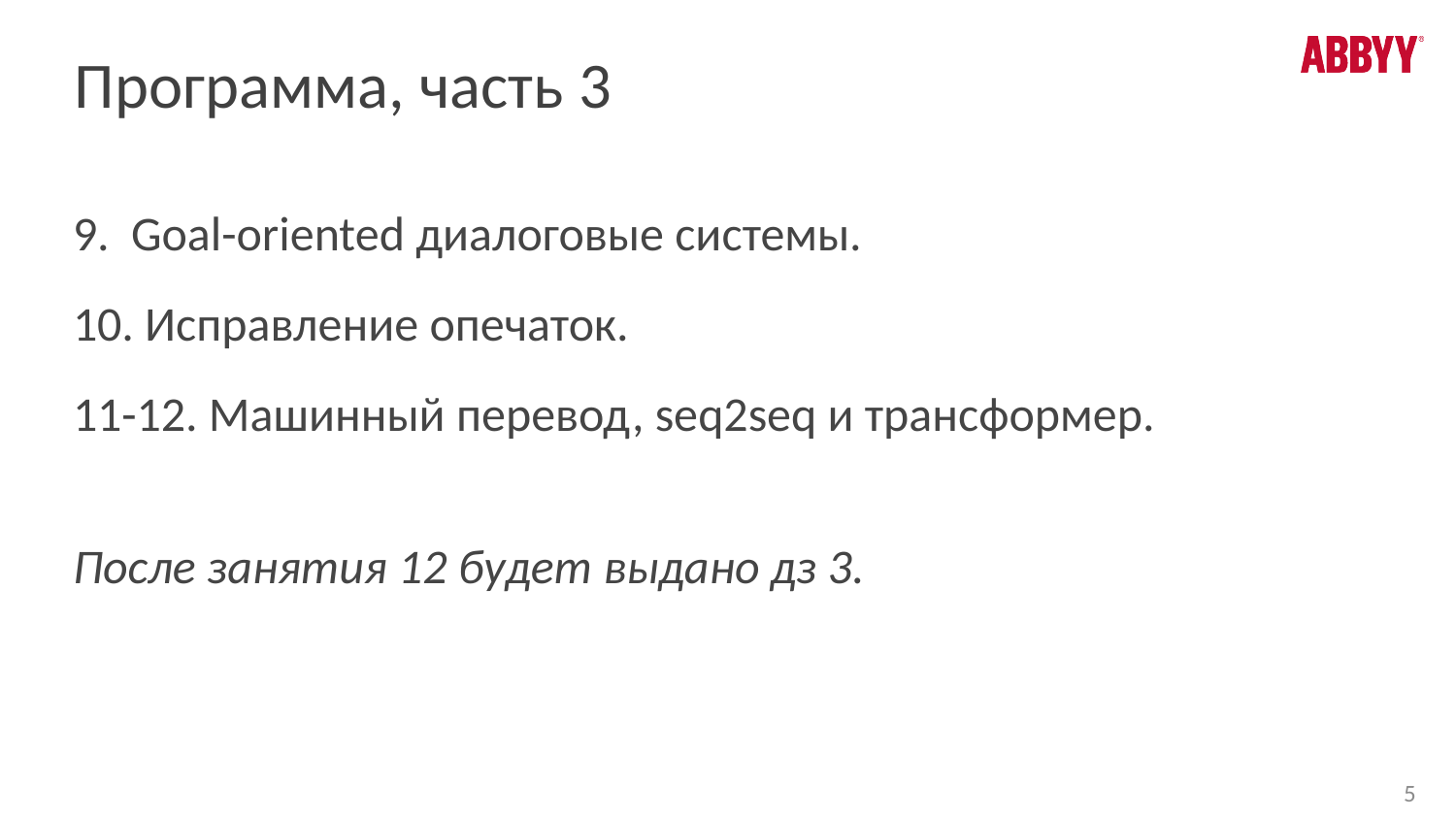

# Программа, часть 3
9.  Goal-oriented диалоговые системы.
10. Исправление опечаток.
11-12. Машинный перевод, seq2seq и трансформер.
После занятия 12 будет выдано дз 3.

5